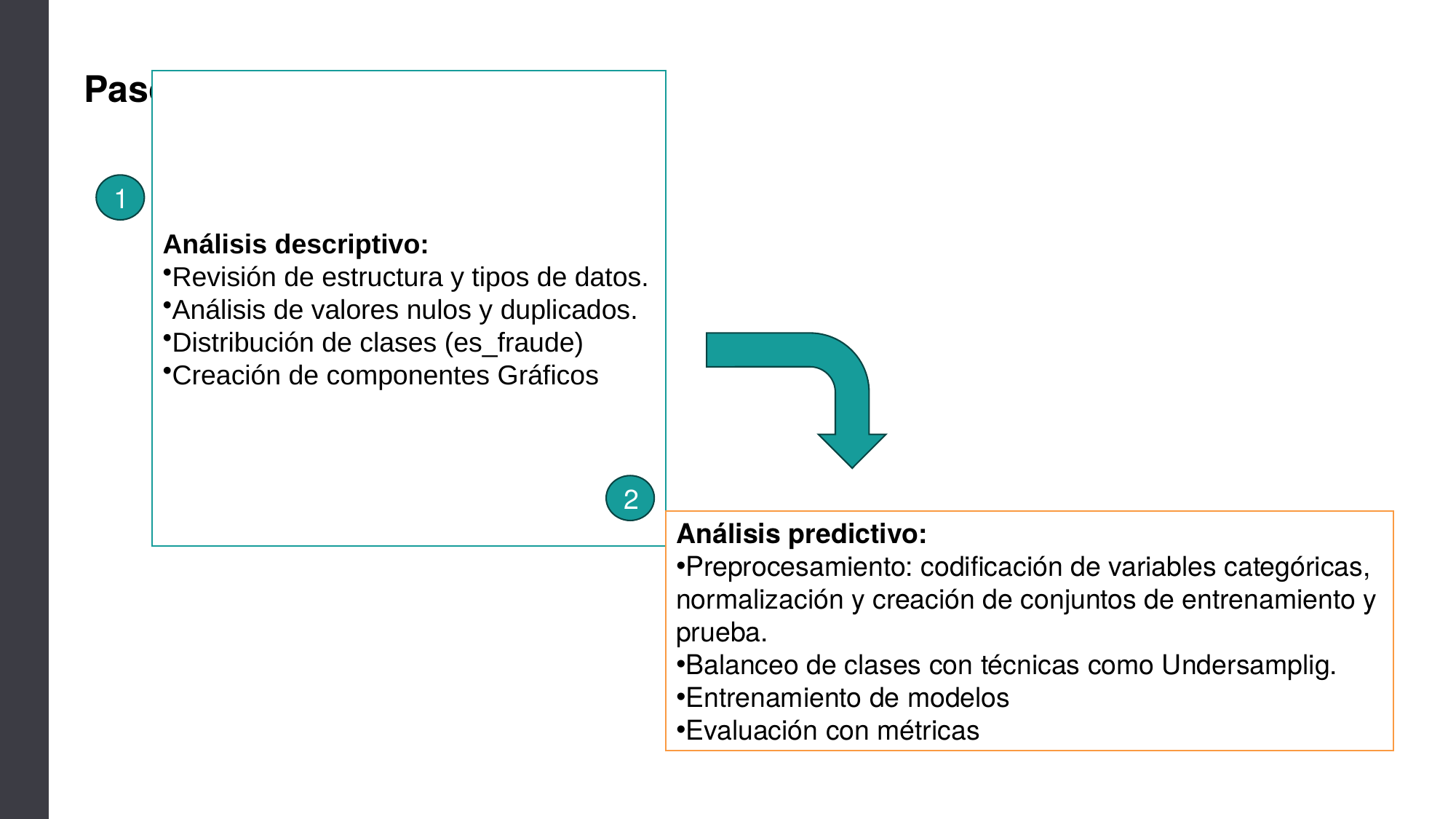

# Pasos del Análisis
1
Análisis descriptivo:
Revisión de estructura y tipos de datos.
Análisis de valores nulos y duplicados.
Distribución de clases (es_fraude)
Creación de componentes Gráficos

2
Análisis predictivo:
Preprocesamiento: codificación de variables categóricas, normalización y creación de conjuntos de entrenamiento y prueba.
Balanceo de clases con técnicas como Undersamplig.
Entrenamiento de modelos
Evaluación con métricas